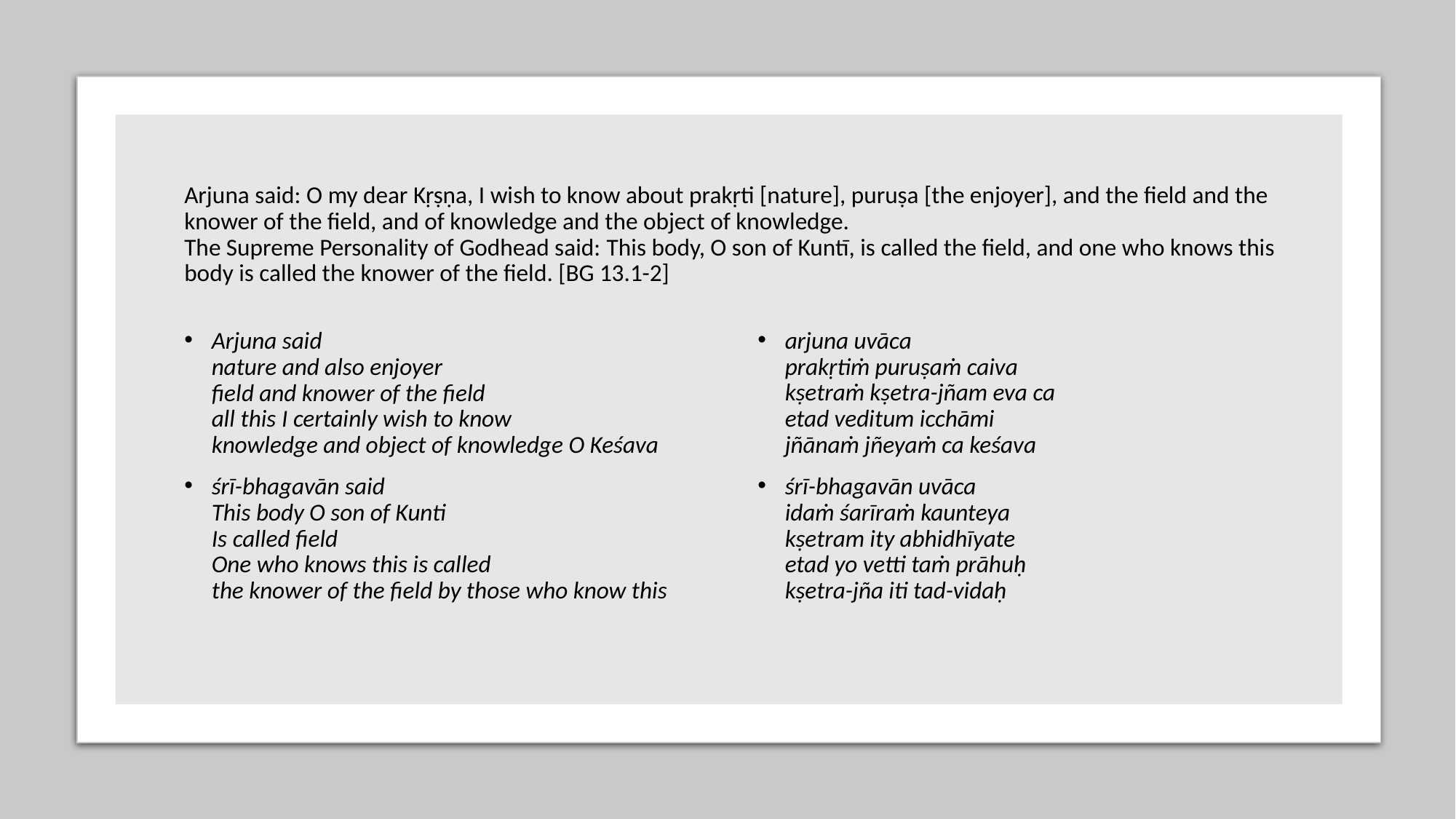

# Arjuna said: O my dear Kṛṣṇa, I wish to know about prakṛti [nature], puruṣa [the enjoyer], and the field and the knower of the field, and of knowledge and the object of knowledge. The Supreme Personality of Godhead said: This body, O son of Kuntī, is called the field, and one who knows this body is called the knower of the field. [BG 13.1-2]
Arjuna said
nature and also enjoyer
field and knower of the field
all this I certainly wish to know
knowledge and object of knowledge O Keśava
śrī-bhagavān said
This body O son of Kunti
Is called field
One who knows this is called
the knower of the field by those who know this

arjuna uvāca
prakṛtiṁ puruṣaṁ caiva
kṣetraṁ kṣetra-jñam eva ca
etad veditum icchāmi
jñānaṁ jñeyaṁ ca keśava
śrī-bhagavān uvāca
idaṁ śarīraṁ kaunteya
kṣetram ity abhidhīyate
etad yo vetti taṁ prāhuḥ
kṣetra-jña iti tad-vidaḥ